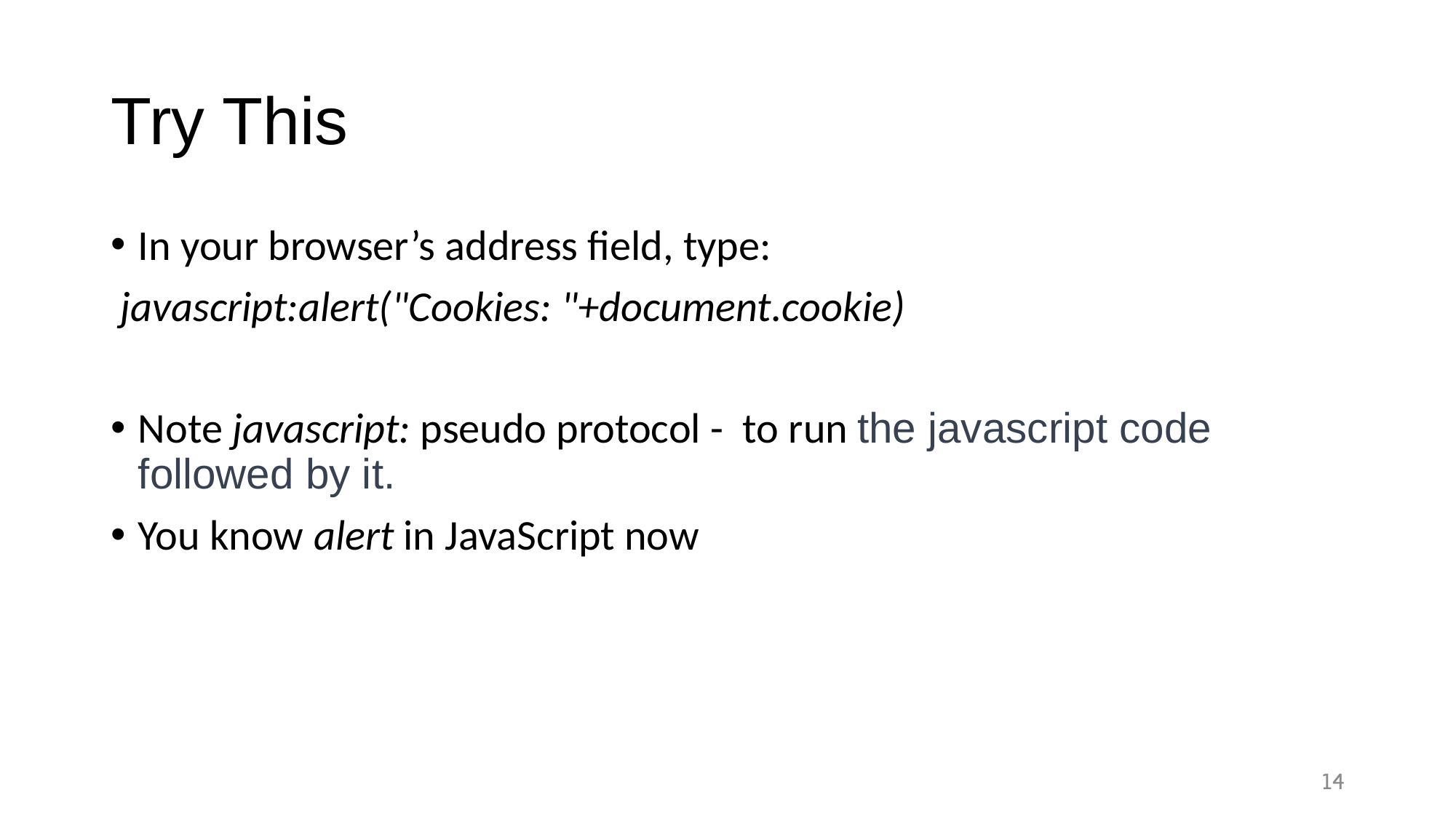

# Try This
In your browser’s address field, type:
 javascript:alert("Cookies: "+document.cookie)

Note javascript: pseudo protocol -  to run the javascript code followed by it.
You know alert in JavaScript now
14